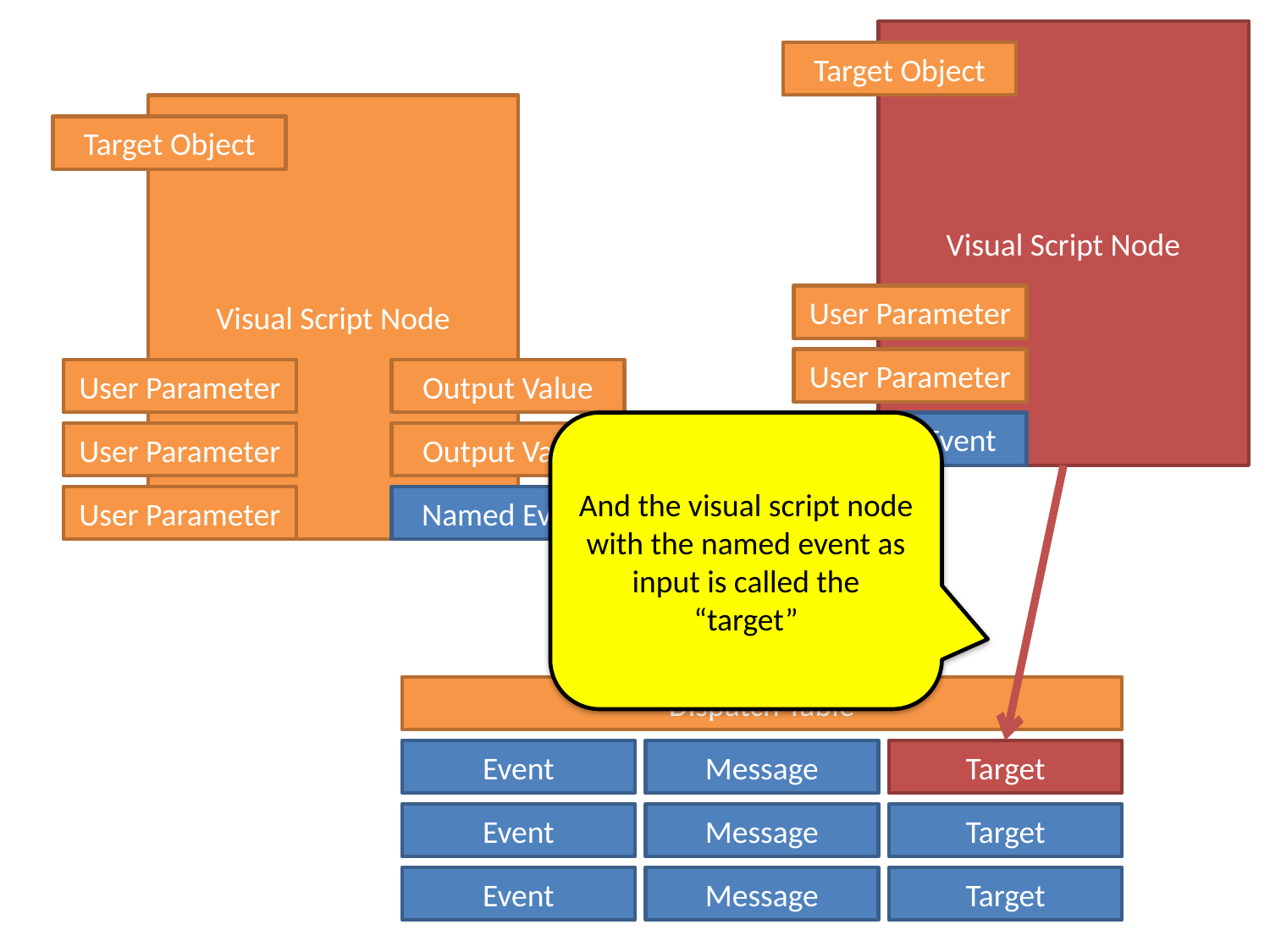

Visual Script Node
Target Object
Visual Script Node
Target Object
User Parameter
User Parameter
User Parameter
Output Value
And the visual script node with the named event as input is called the “target”
Named Event
User Parameter
Output Value
User Parameter
Named Event
Dispatch Table
Event
Message
Target
Event
Message
Target
Event
Message
Target